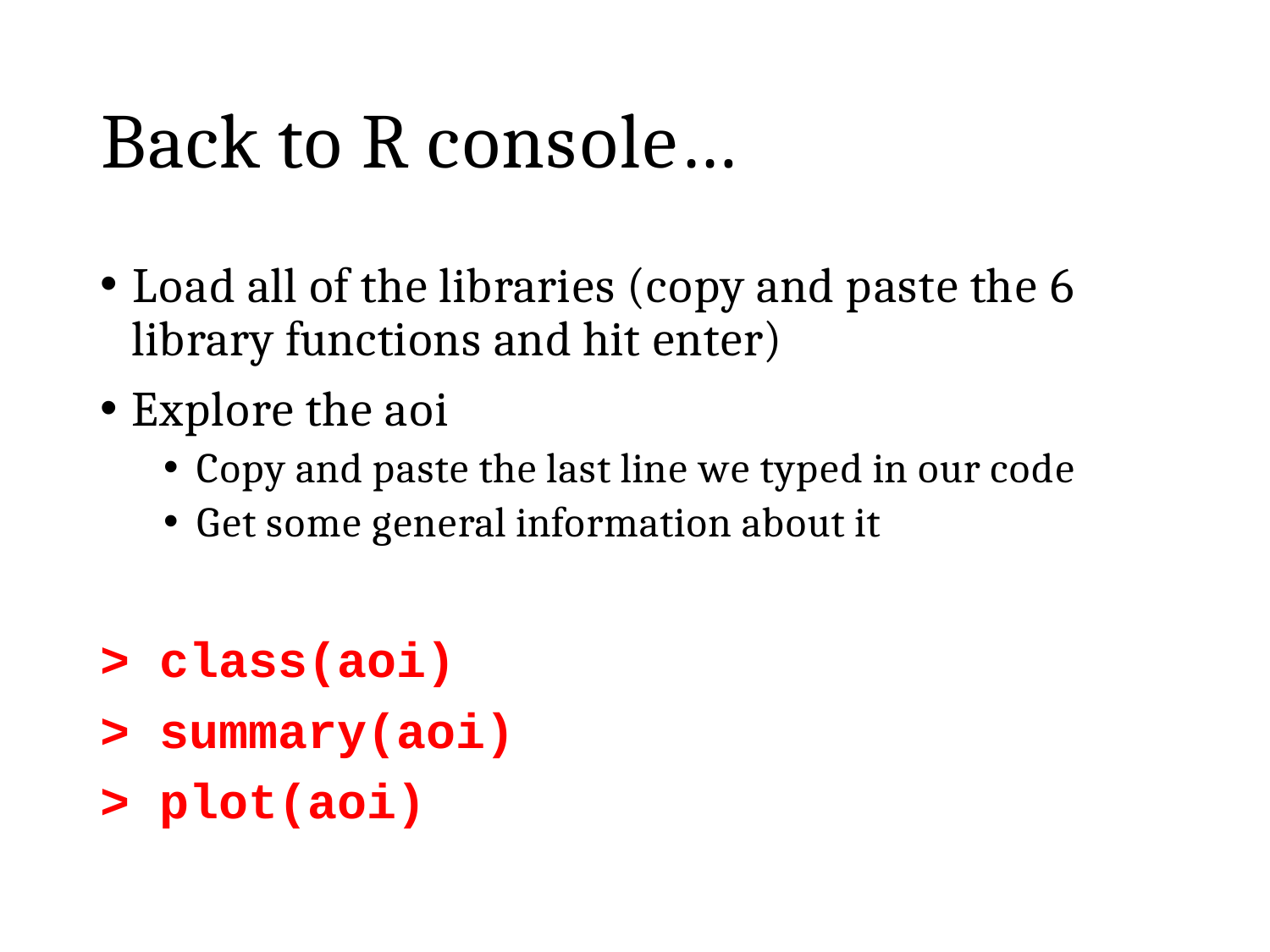

# Back to R console…
Load all of the libraries (copy and paste the 6 library functions and hit enter)
Explore the aoi
Copy and paste the last line we typed in our code
Get some general information about it

> class(aoi)
> summary(aoi)
> plot(aoi)